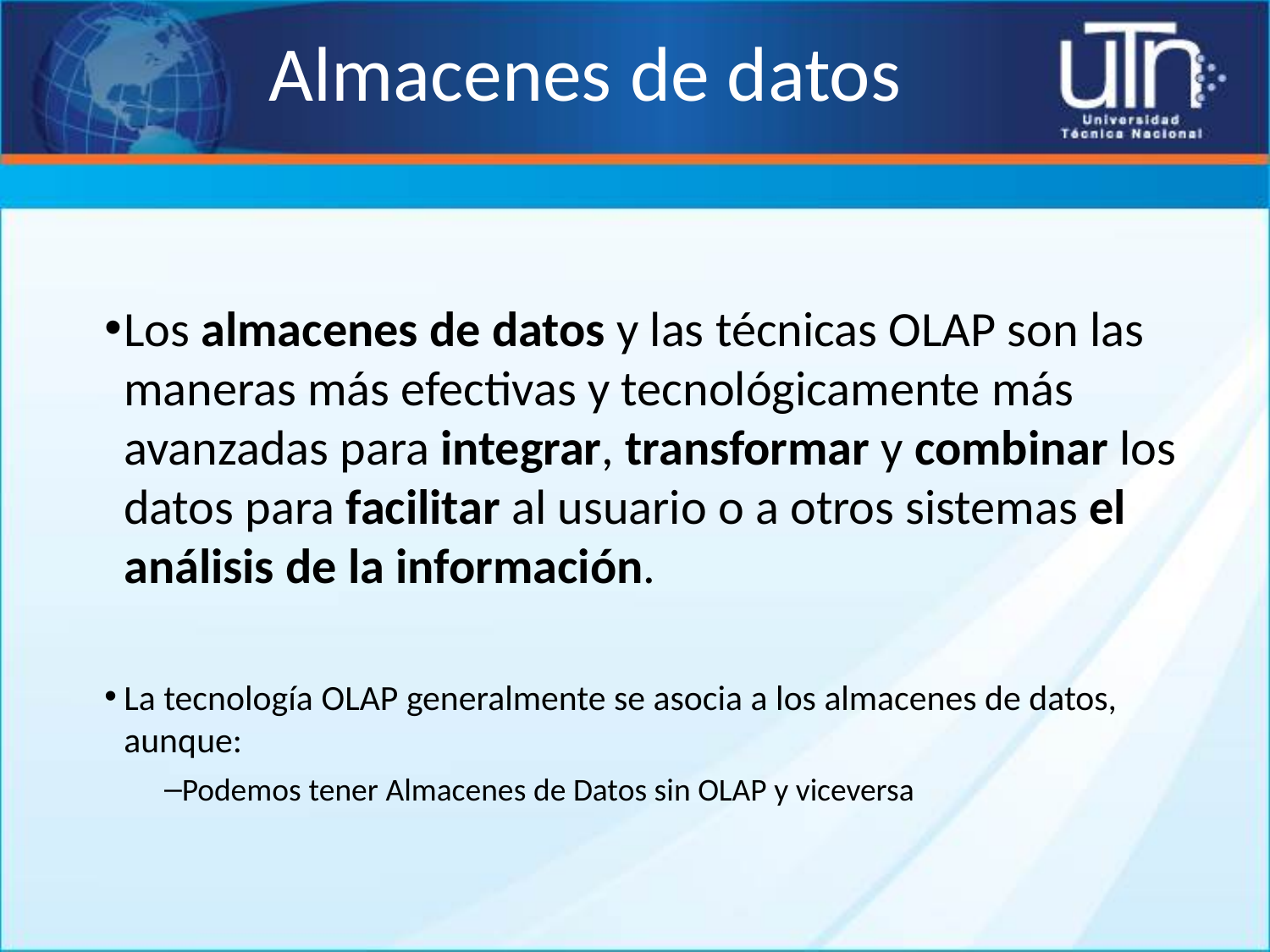

# Almacenes de datos

Los almacenes de datos y las técnicas OLAP son las maneras más efectivas y tecnológicamente más avanzadas para integrar, transformar y combinar los datos para facilitar al usuario o a otros sistemas el análisis de la información.

La tecnología OLAP generalmente se asocia a los almacenes de datos, aunque:
Podemos tener Almacenes de Datos sin OLAP y viceversa